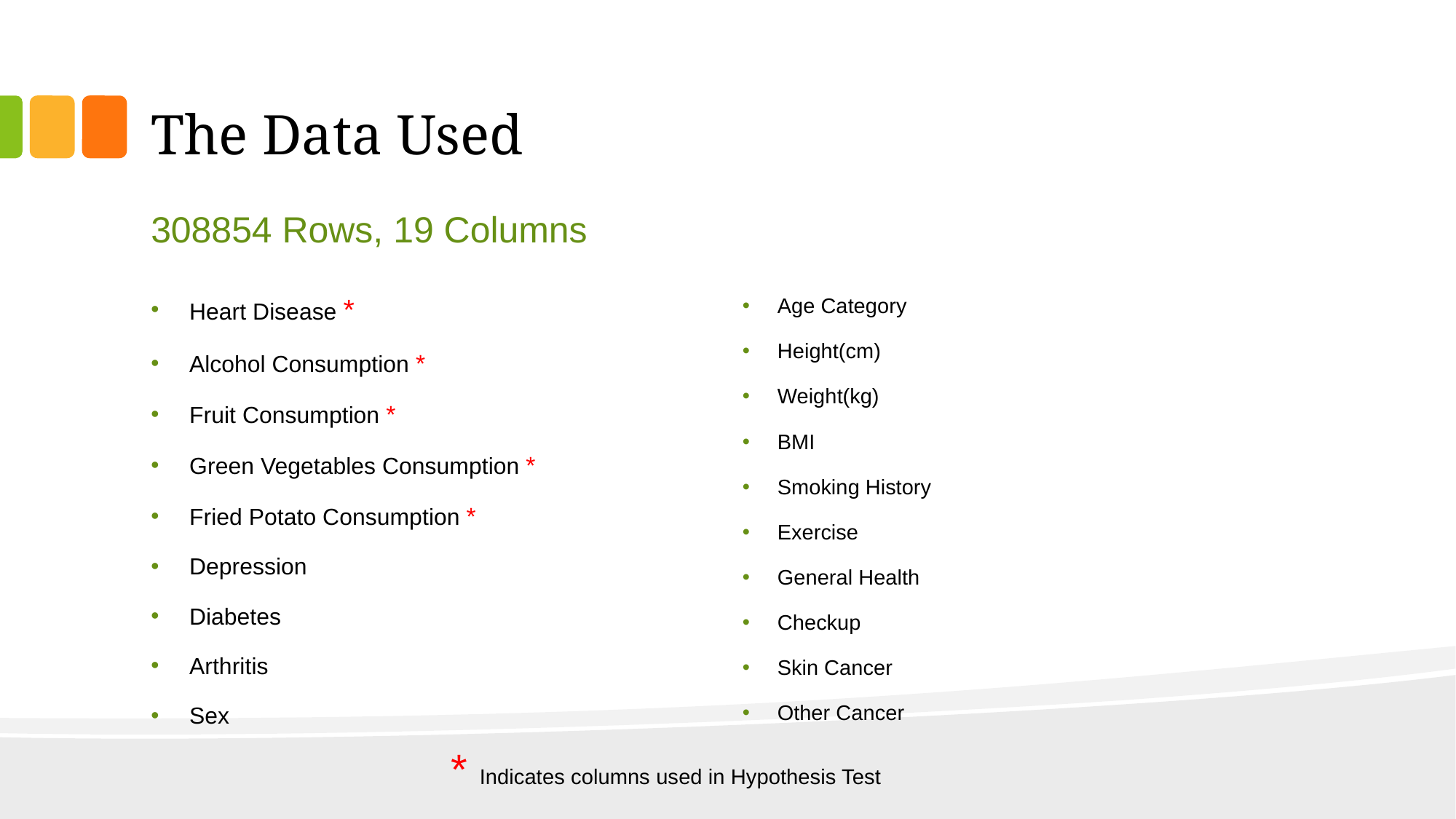

# The Data Used
308854 Rows, 19 Columns
Heart Disease *
Alcohol Consumption *
Fruit Consumption *
Green Vegetables Consumption *
Fried Potato Consumption *
Depression
Diabetes
Arthritis
Sex

Age Category
Height(cm)
Weight(kg)
BMI
Smoking History
Exercise
General Health
Checkup
Skin Cancer
Other Cancer

* Indicates columns used in Hypothesis Test